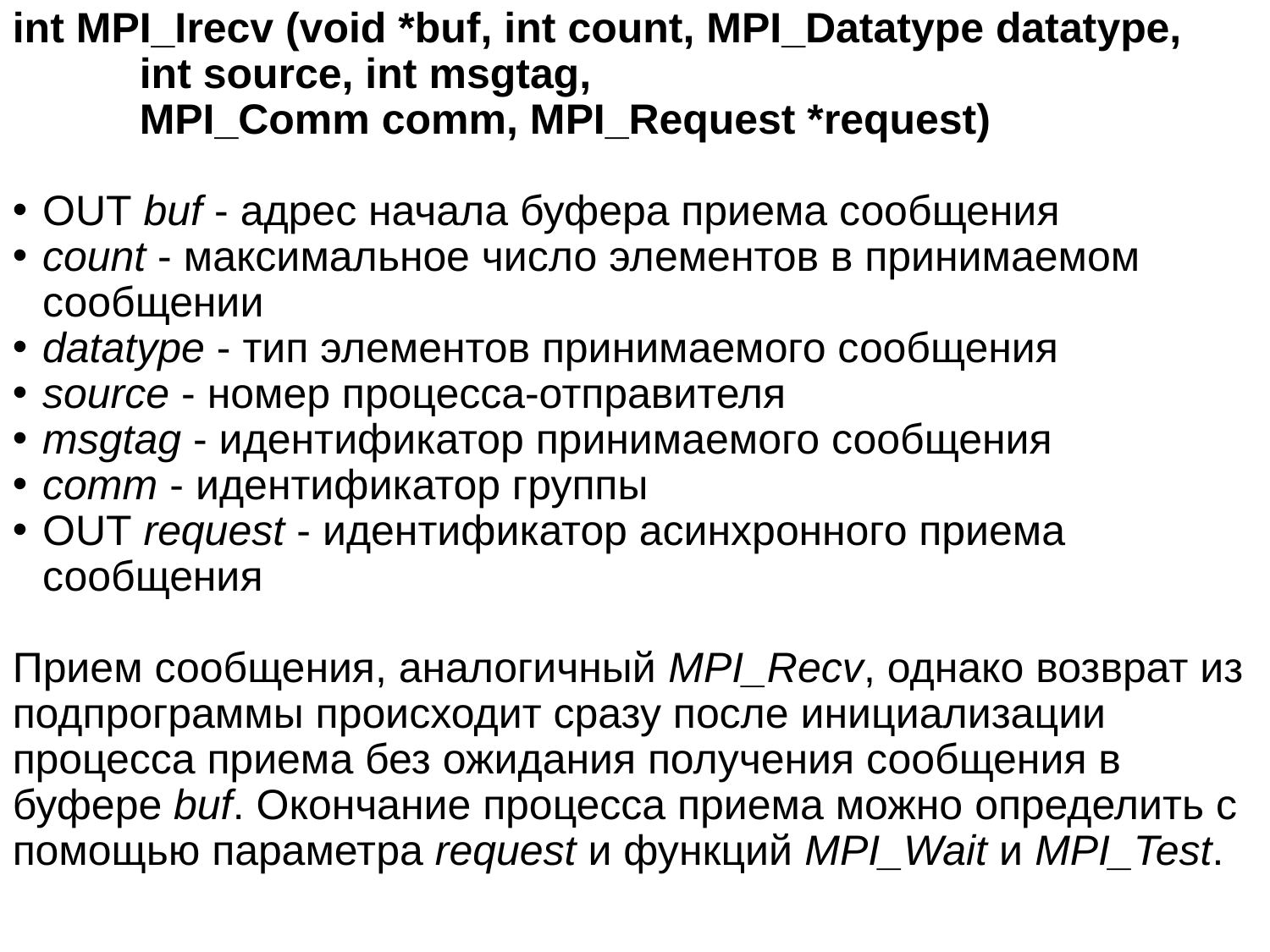

int MPI_Irecv (void *buf, int count, MPI_Datatype datatype,
	int source, int msgtag,
	MPI_Comm comm, MPI_Request *request)

OUT buf - адрес начала буфера приема сообщения
count - максимальное число элементов в принимаемом сообщении
datatype - тип элементов принимаемого сообщения
source - номер процесса-отправителя
msgtag - идентификатор принимаемого сообщения
comm - идентификатор группы
OUT request - идентификатор асинхронного приема сообщения

Прием сообщения, аналогичный MPI_Recv, однако возврат из подпрограммы происходит сразу после инициализации процесса приема без ожидания получения сообщения в буфере buf. Окончание процесса приема можно определить с помощью параметра request и функций MPI_Wait и MPI_Test.